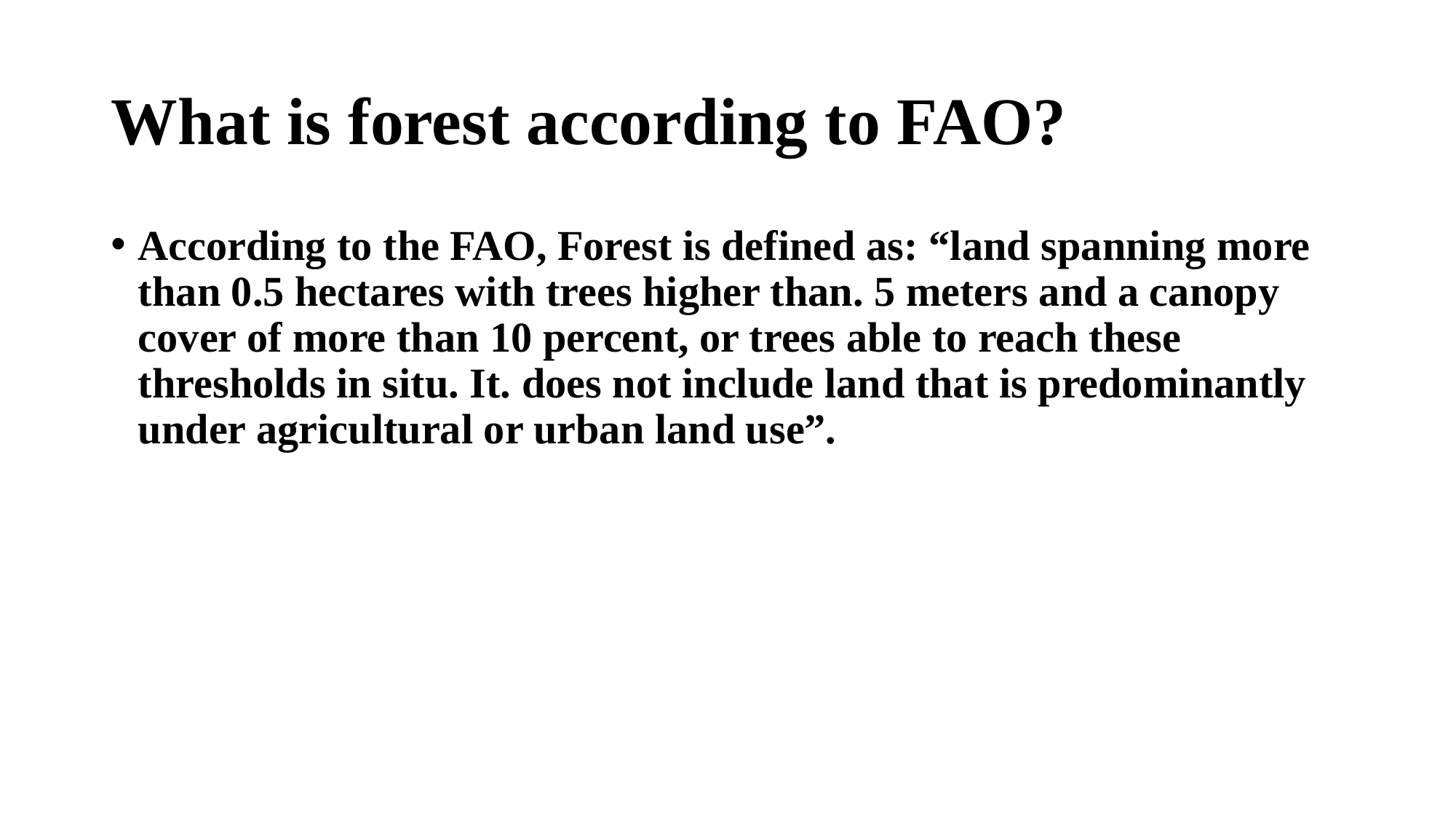

# What is forest according to FAO?
According to the FAO, Forest is defined as: “land spanning more than 0.5 hectares with trees higher than. 5 meters and a canopy cover of more than 10 percent, or trees able to reach these thresholds in situ. It. does not include land that is predominantly under agricultural or urban land use”.